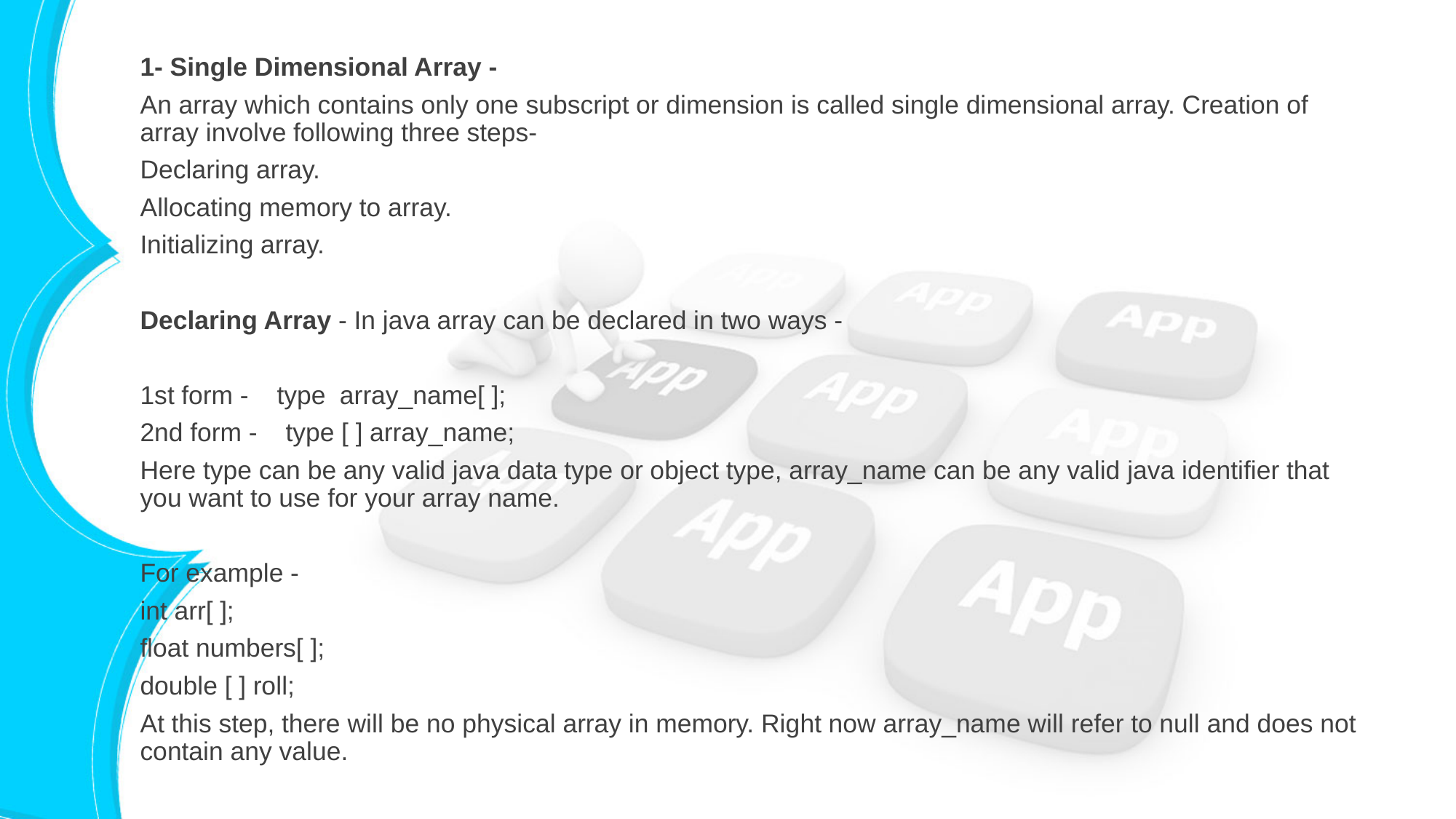

1- Single Dimensional Array -
An array which contains only one subscript or dimension is called single dimensional array. Creation of array involve following three steps-
Declaring array.
Allocating memory to array.
Initializing array.

Declaring Array - In java array can be declared in two ways -

1st form -    type  array_name[ ];
2nd form -    type [ ] array_name;
Here type can be any valid java data type or object type, array_name can be any valid java identifier that you want to use for your array name.

For example -
int arr[ ];
float numbers[ ];
double [ ] roll;
At this step, there will be no physical array in memory. Right now array_name will refer to null and does not contain any value.